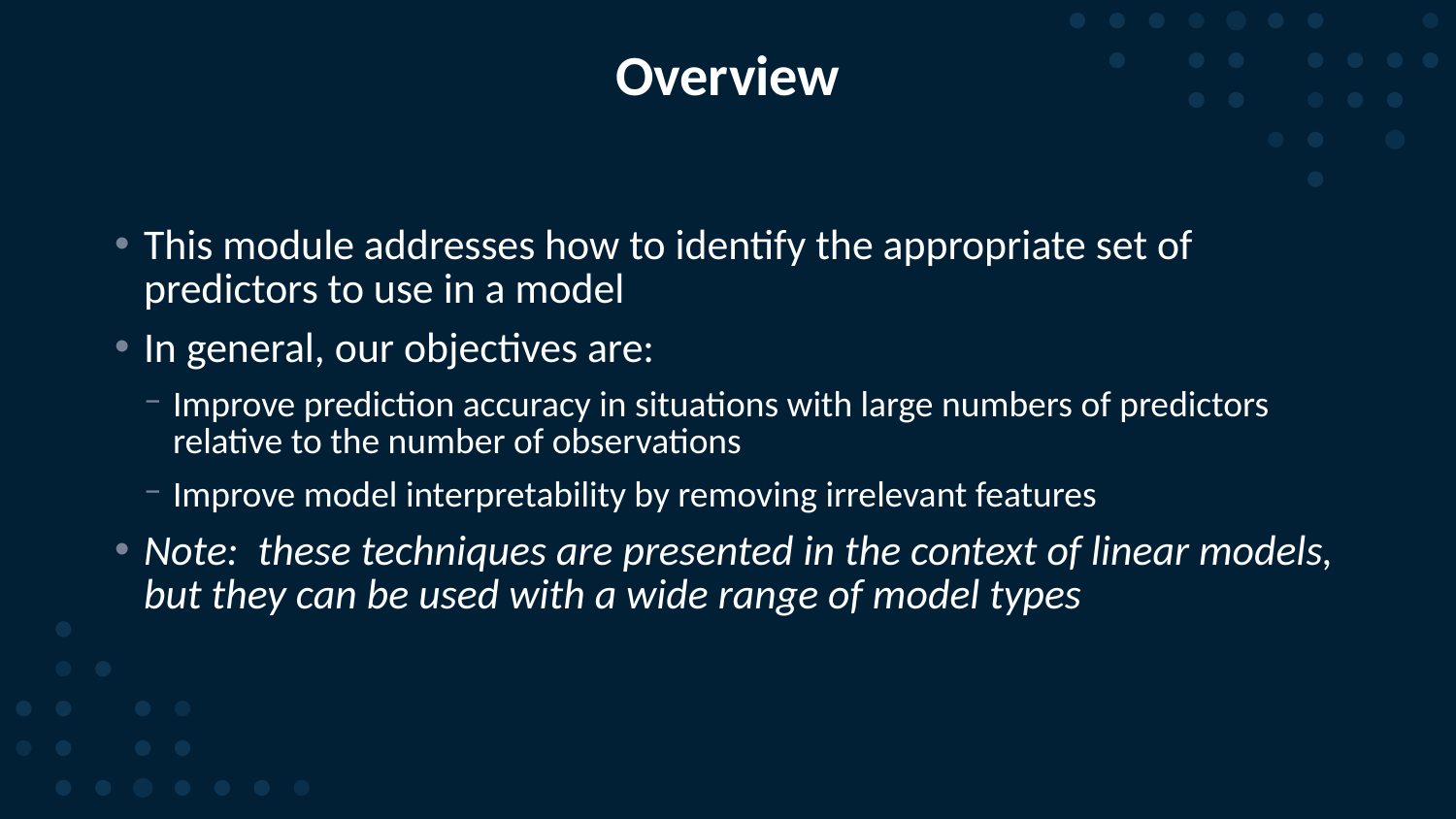

# Overview

This module addresses how to identify the appropriate set of predictors to use in a model
In general, our objectives are:
Improve prediction accuracy in situations with large numbers of predictors relative to the number of observations
Improve model interpretability by removing irrelevant features
Note:  these techniques are presented in the context of linear models, but they can be used with a wide range of model types